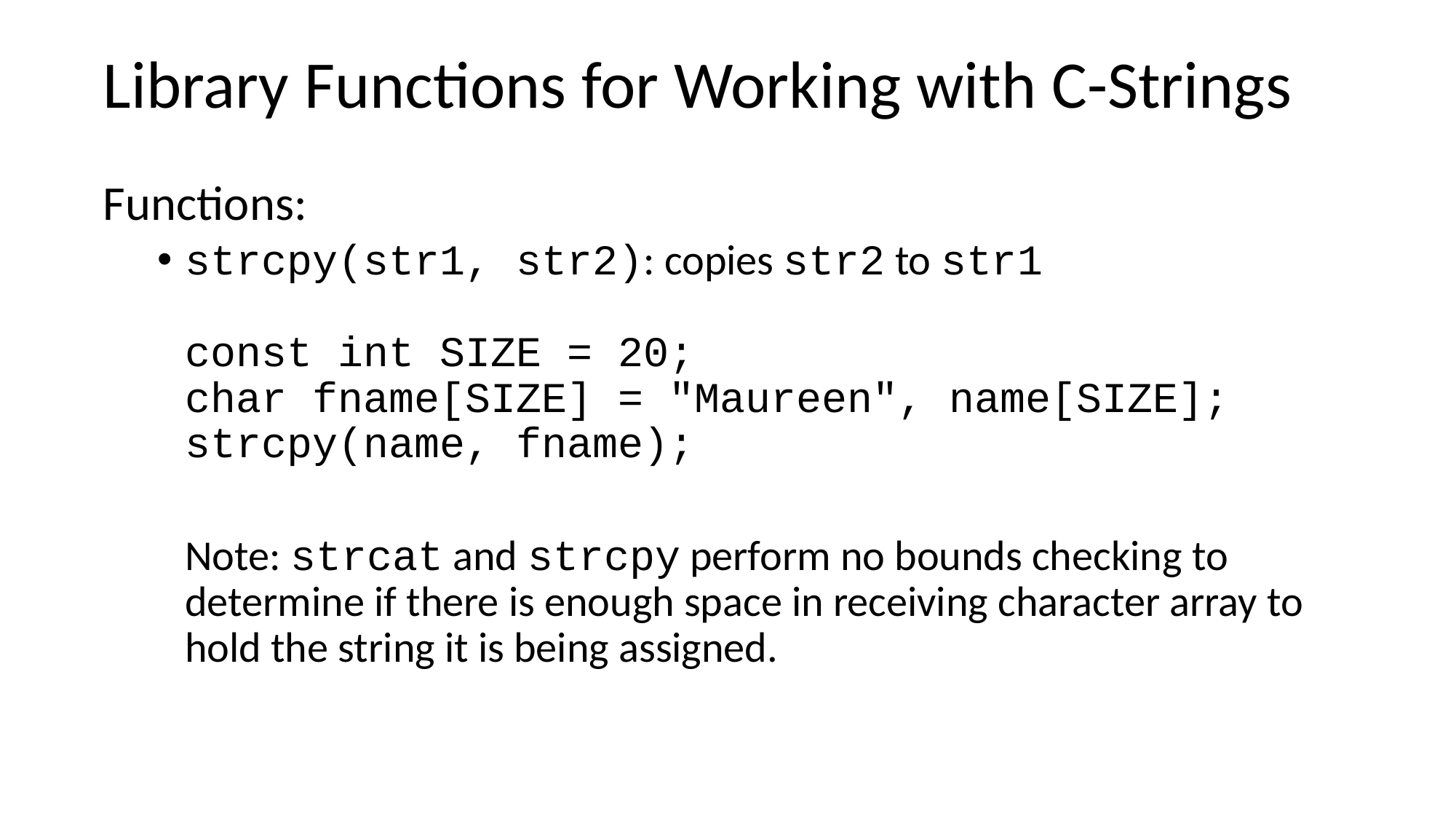

# Library Functions for Working with C-Strings
Functions:
strcpy(str1, str2): copies str2 to str1
const int SIZE = 20;
char fname[SIZE] = "Maureen", name[SIZE];
strcpy(name, fname);
Note: strcat and strcpy perform no bounds checking to determine if there is enough space in receiving character array to hold the string it is being assigned.